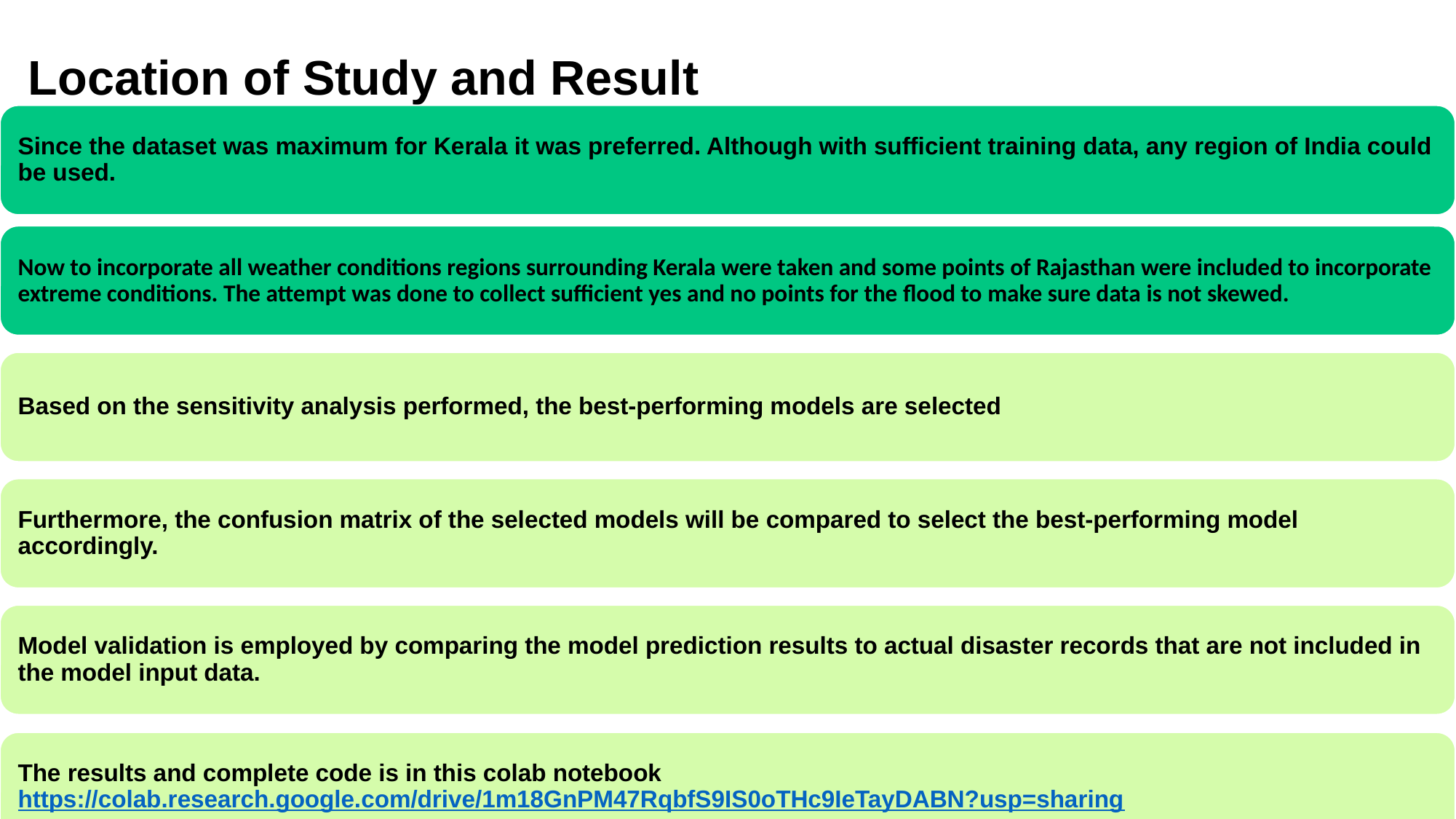

# Location of Study and Result
Since the dataset was maximum for Kerala it was preferred. Although with sufficient training data, any region of India could be used.
Now to incorporate all weather conditions regions surrounding Kerala were taken and some points of Rajasthan were included to incorporate extreme conditions. The attempt was done to collect sufficient yes and no points for the flood to make sure data is not skewed.
Based on the sensitivity analysis performed, the best-performing models are selected
Furthermore, the confusion matrix of the selected models will be compared to select the best-performing model accordingly.
Model validation is employed by comparing the model prediction results to actual disaster records that are not included in the model input data.
The results and complete code is in this colab notebook https://colab.research.google.com/drive/1m18GnPM47RqbfS9IS0oTHc9IeTayDABN?usp=sharing